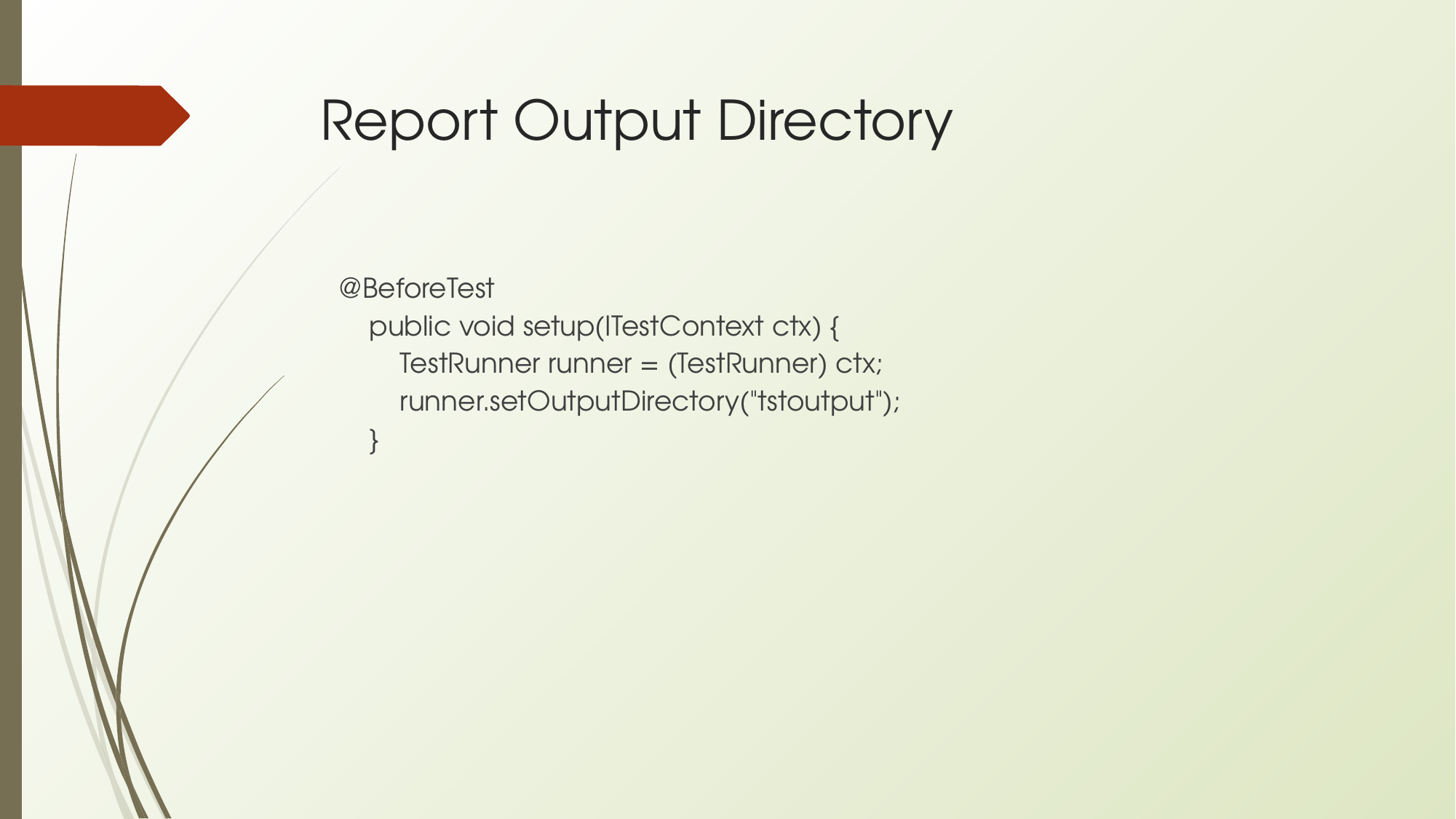

# Report Output Directory
@BeforeTest
    public void setup(ITestContext ctx) {
        TestRunner runner = (TestRunner) ctx;
        runner.setOutputDirectory("tstoutput");
    }